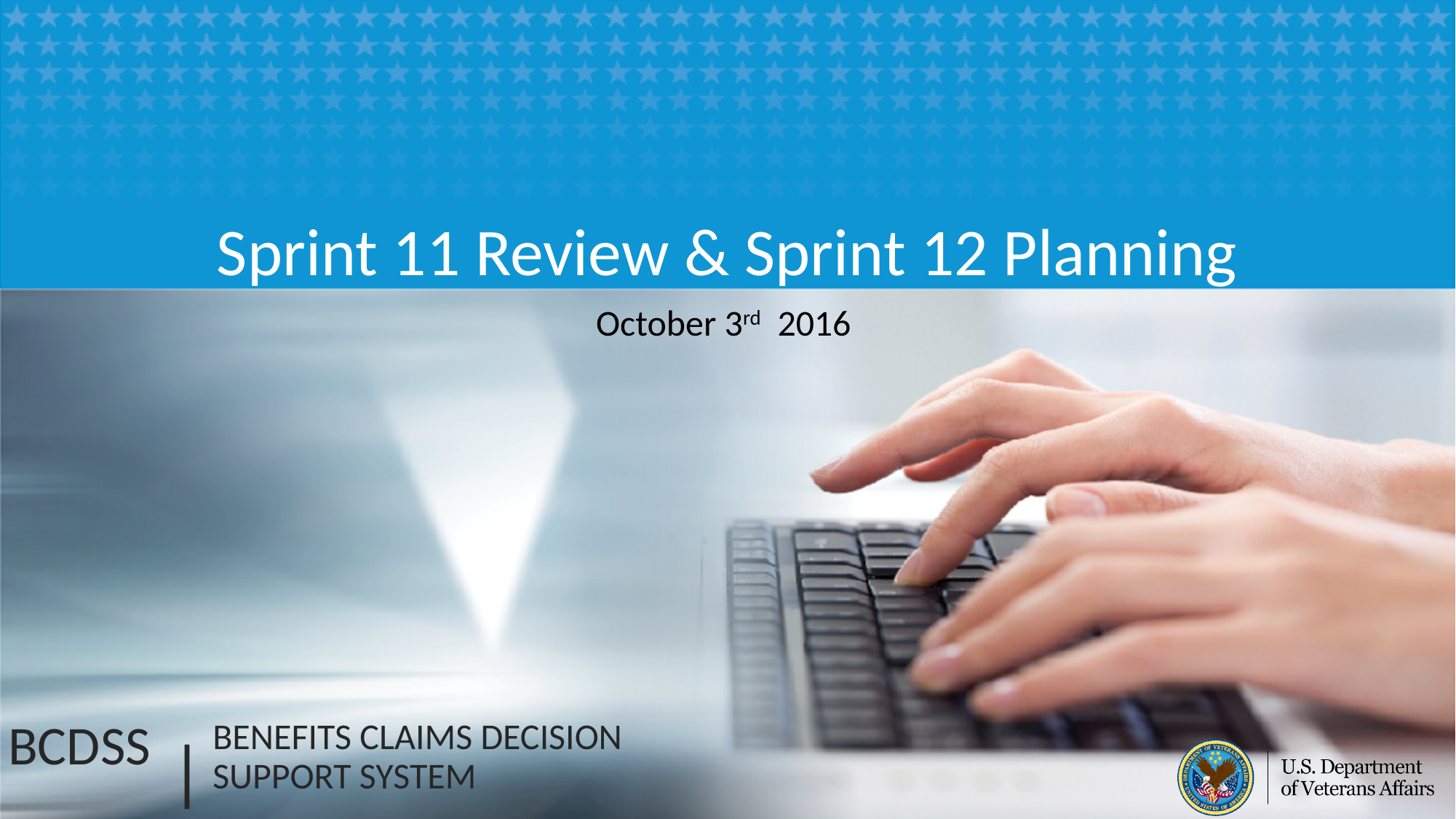

# Sprint 11 Review & Sprint 12 Planning
October 3rd  2016